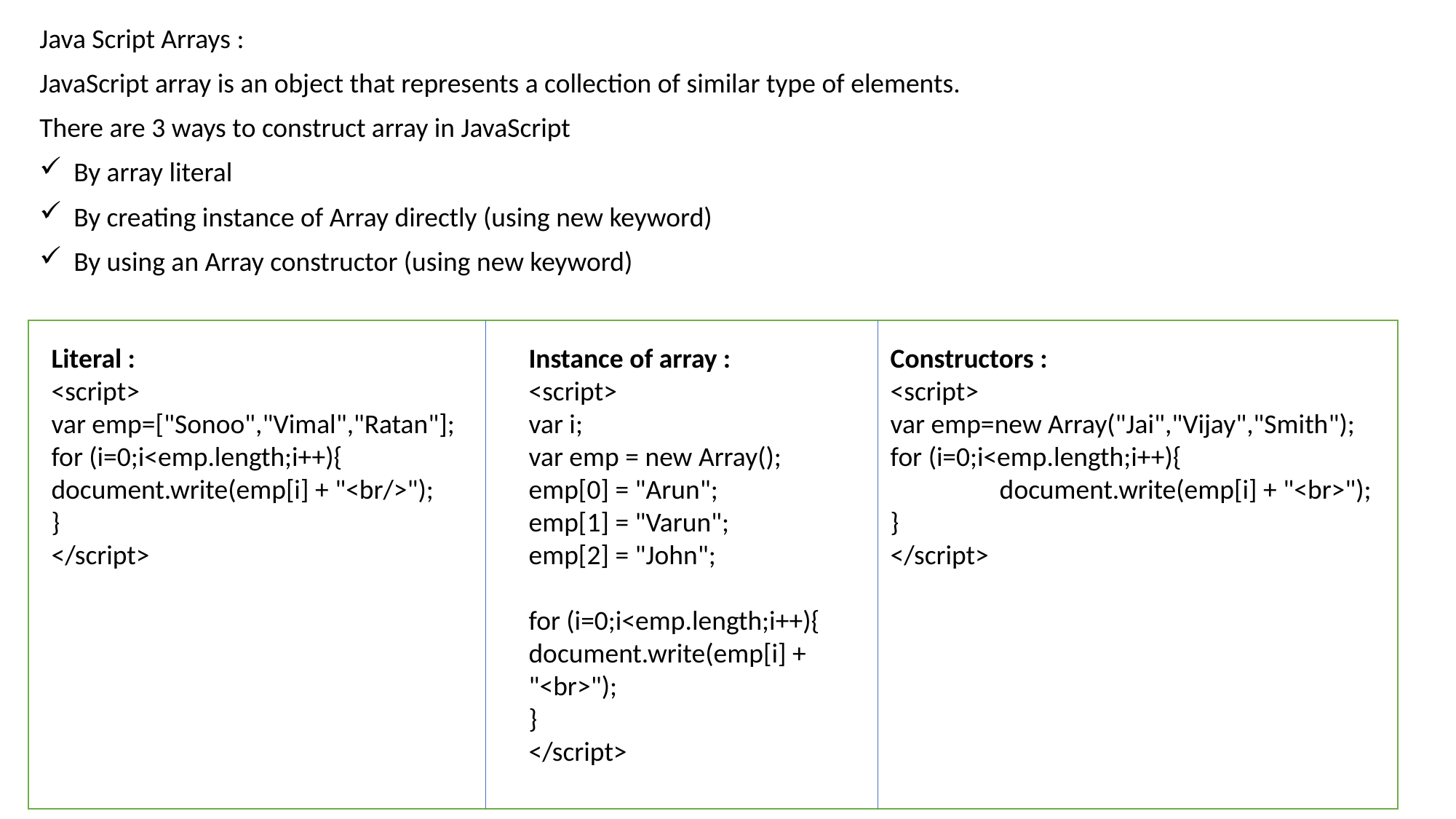

Java Script Arrays :
JavaScript array is an object that represents a collection of similar type of elements.
There are 3 ways to construct array in JavaScript
By array literal
By creating instance of Array directly (using new keyword)
By using an Array constructor (using new keyword)

Literal :
<script>
var emp=["Sonoo","Vimal","Ratan"];
for (i=0;i<emp.length;i++){
document.write(emp[i] + "<br/>");
}
</script>

Instance of array :
<script>
var i;
var emp = new Array();
emp[0] = "Arun";
emp[1] = "Varun";
emp[2] = "John";

for (i=0;i<emp.length;i++){
document.write(emp[i] + "<br>");
}
</script>

Constructors :
<script>
var emp=new Array("Jai","Vijay","Smith");
for (i=0;i<emp.length;i++){
	document.write(emp[i] + "<br>");
}
</script>